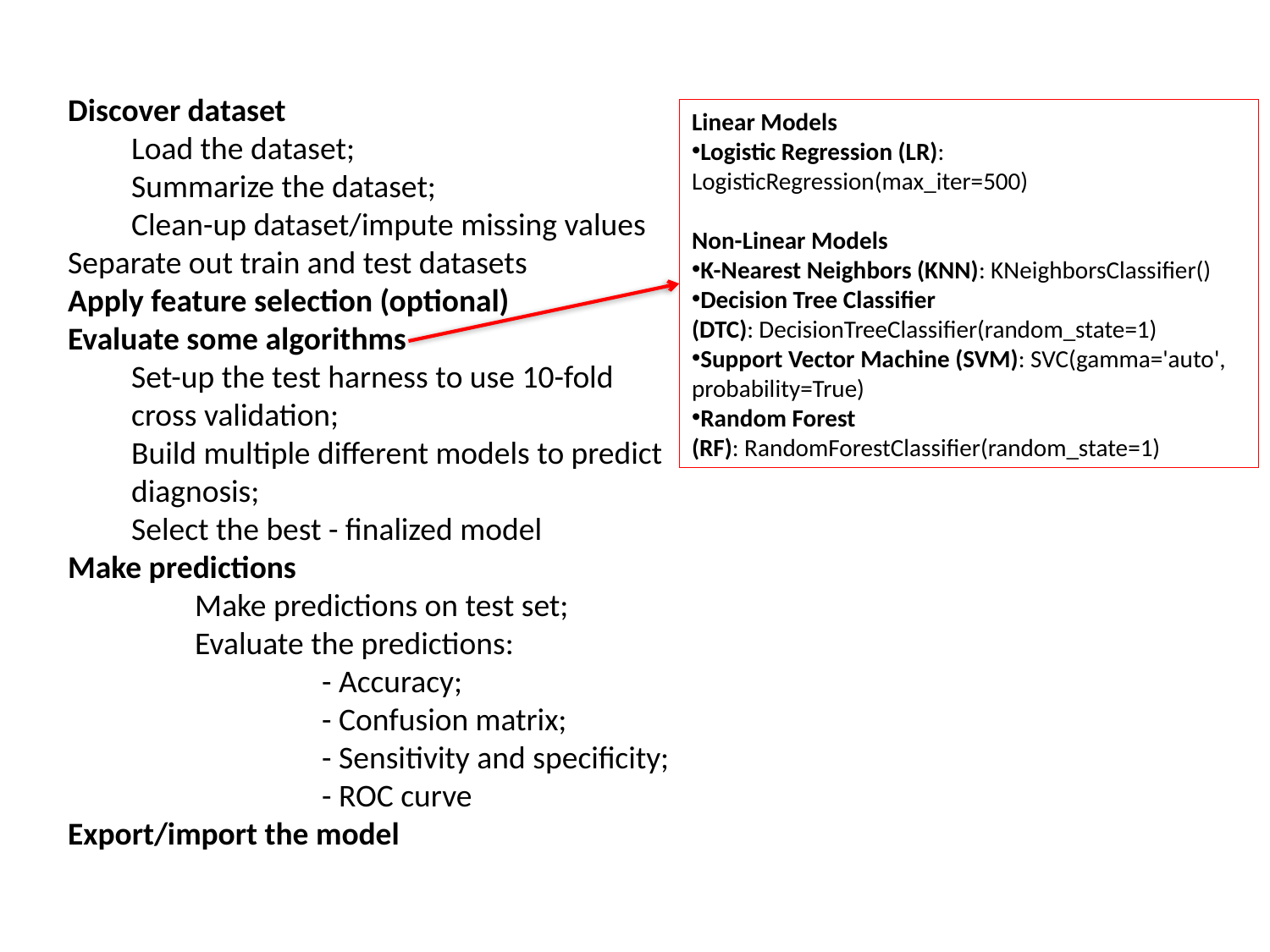

Discover dataset
Load the dataset;
Summarize the dataset;
Clean-up dataset/impute missing values
Separate out train and test datasets
Apply feature selection (optional)
Evaluate some algorithms
Set-up the test harness to use 10-fold cross validation;
Build multiple different models to predict diagnosis;
Select the best - finalized model
Make predictions
	Make predictions on test set;
	Evaluate the predictions:
		- Accuracy;
		- Confusion matrix;
		- Sensitivity and specificity;
		- ROC curve
Export/import the model

Linear Models
Logistic Regression (LR):
LogisticRegression(max_iter=500)

Non-Linear Models
K-Nearest Neighbors (KNN): KNeighborsClassifier()
Decision Tree Classifier (DTC): DecisionTreeClassifier(random_state=1)
Support Vector Machine (SVM): SVC(gamma='auto', probability=True)
Random Forest (RF): RandomForestClassifier(random_state=1)